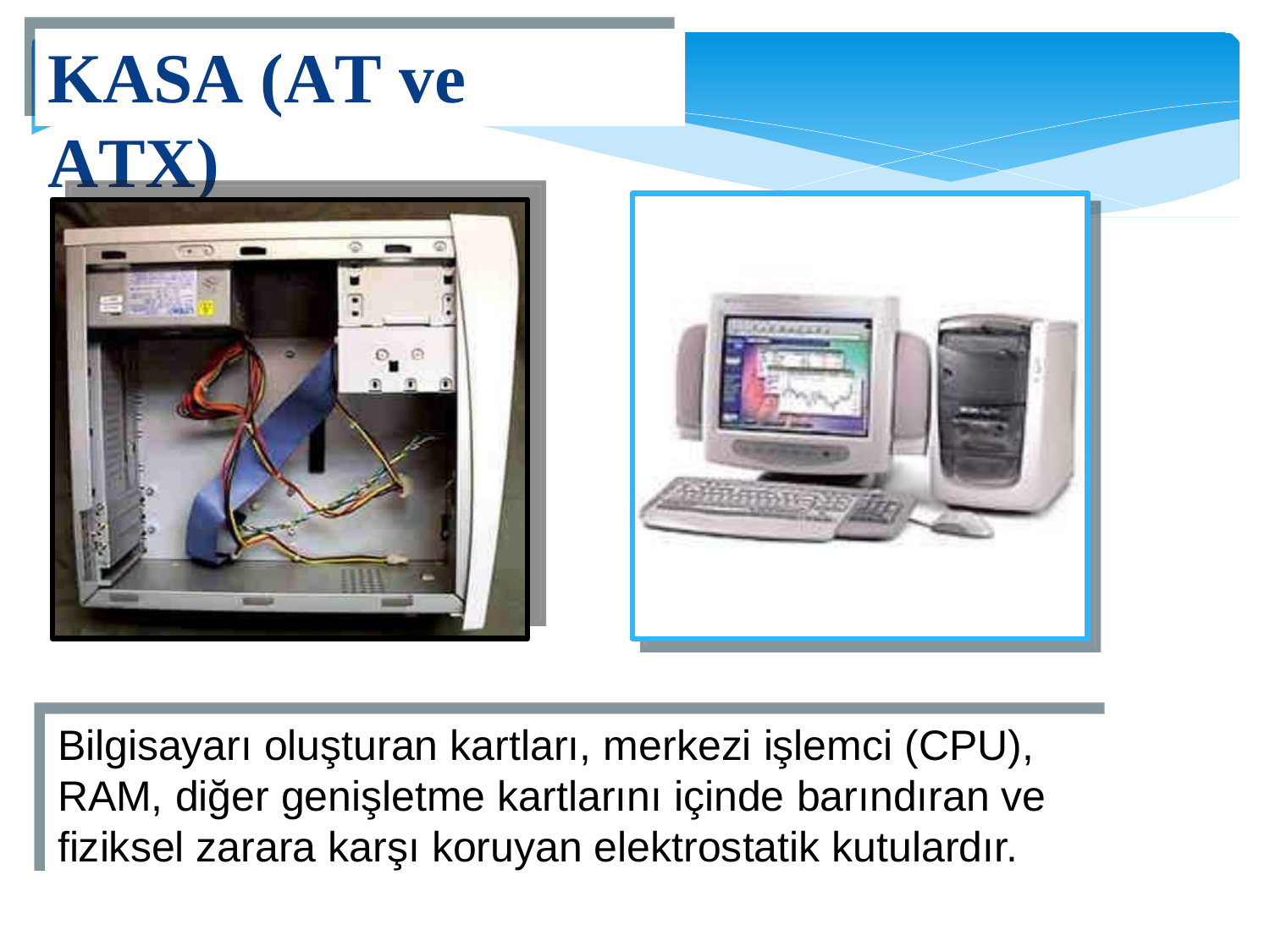

# KASA (AT ve ATX)

Bilgisayarı oluşturan kartları, merkezi işlemci (CPU), RAM, diğer genişletme kartlarını içinde barındıran ve fiziksel zarara karşı koruyan elektrostatik kutulardır.